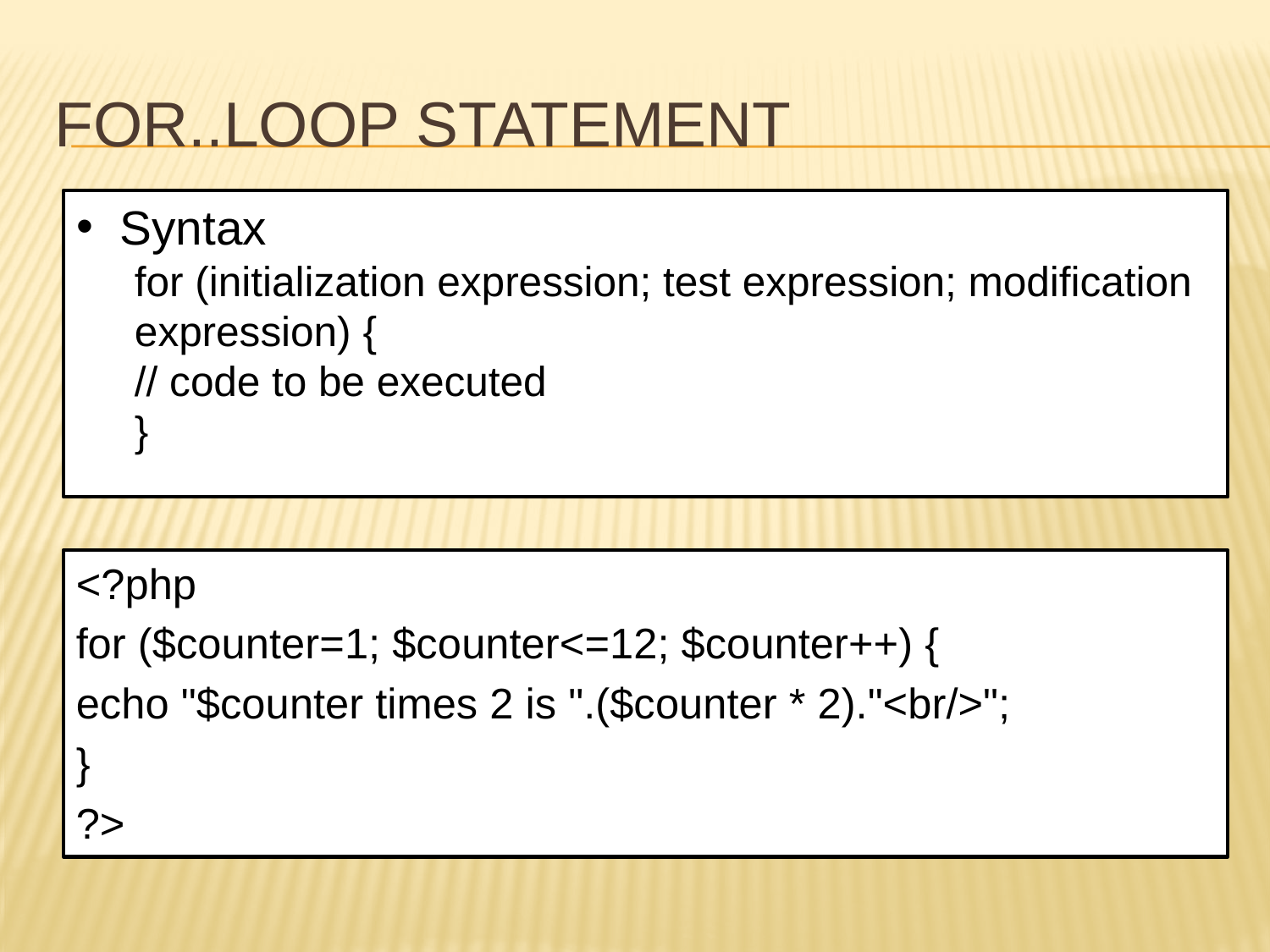

# for..loop statement
Syntax
for (initialization expression; test expression; modification
expression) {
// code to be executed
}
<?php
for ($counter=1; $counter<=12; $counter++) {
echo "$counter times 2 is ".($counter * 2)."<br/>";
}
?>